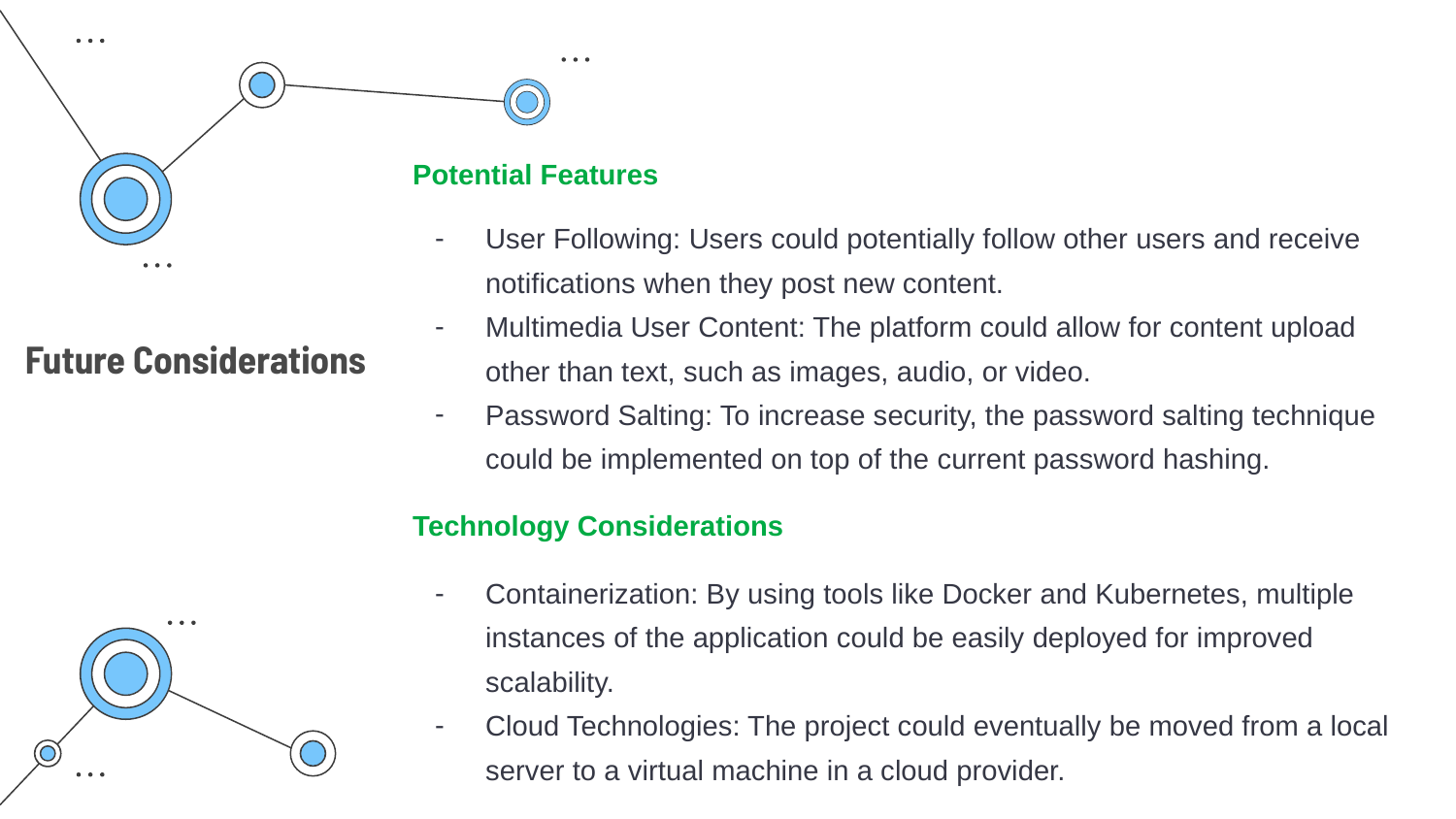

Potential Features
User Following: Users could potentially follow other users and receive notifications when they post new content.
Multimedia User Content: The platform could allow for content upload other than text, such as images, audio, or video.
Password Salting: To increase security, the password salting technique could be implemented on top of the current password hashing.
Technology Considerations
Containerization: By using tools like Docker and Kubernetes, multiple instances of the application could be easily deployed for improved scalability.
Cloud Technologies: The project could eventually be moved from a local server to a virtual machine in a cloud provider.
Future Considerations